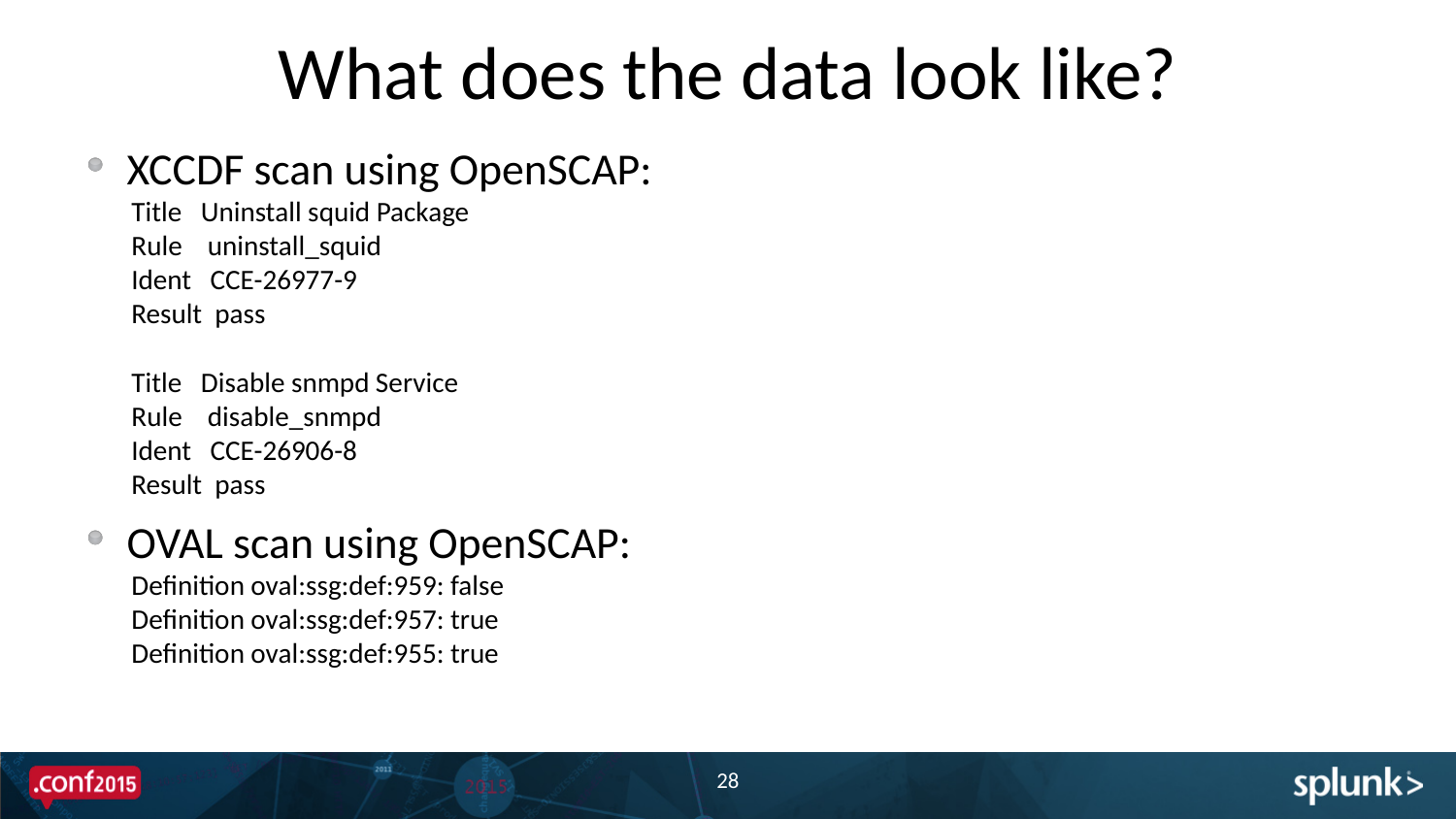

# What does the data look like?
XCCDF scan using OpenSCAP:
Title   Uninstall squid Package
Rule    uninstall_squid
Ident   CCE-26977-9
Result  pass

Title   Disable snmpd Service
Rule    disable_snmpd
Ident   CCE-26906-8
Result  pass
OVAL scan using OpenSCAP:
Definition oval:ssg:def:959: false
Definition oval:ssg:def:957: true
Definition oval:ssg:def:955: true

28